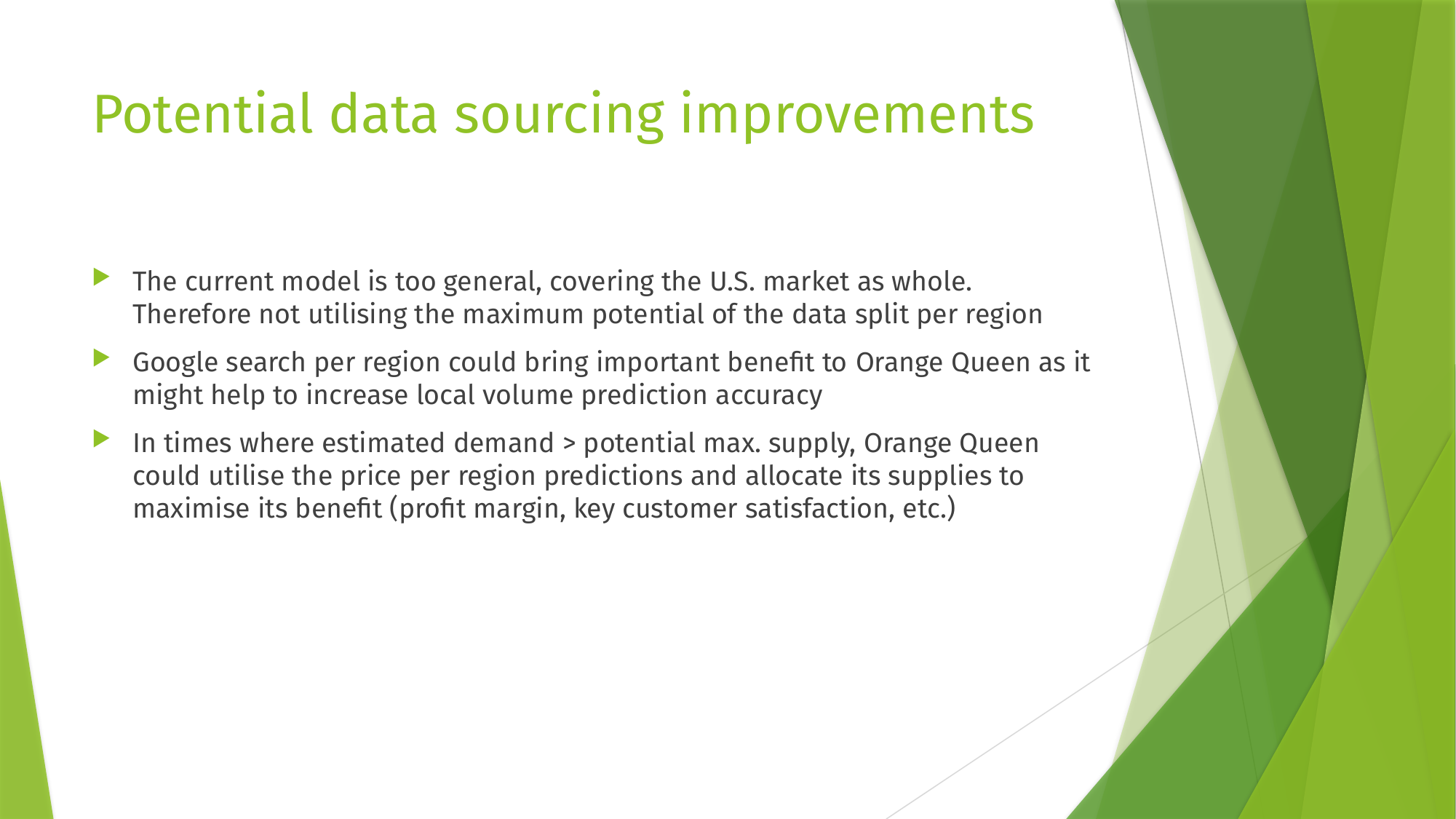

# Potential data sourcing improvements
The current model is too general, covering the U.S. market as whole. Therefore not utilising the maximum potential of the data split per region
Google search per region could bring important benefit to Orange Queen as it might help to increase local volume prediction accuracy
In times where estimated demand > potential max. supply, Orange Queen could utilise the price per region predictions and allocate its supplies to maximise its benefit (profit margin, key customer satisfaction, etc.)